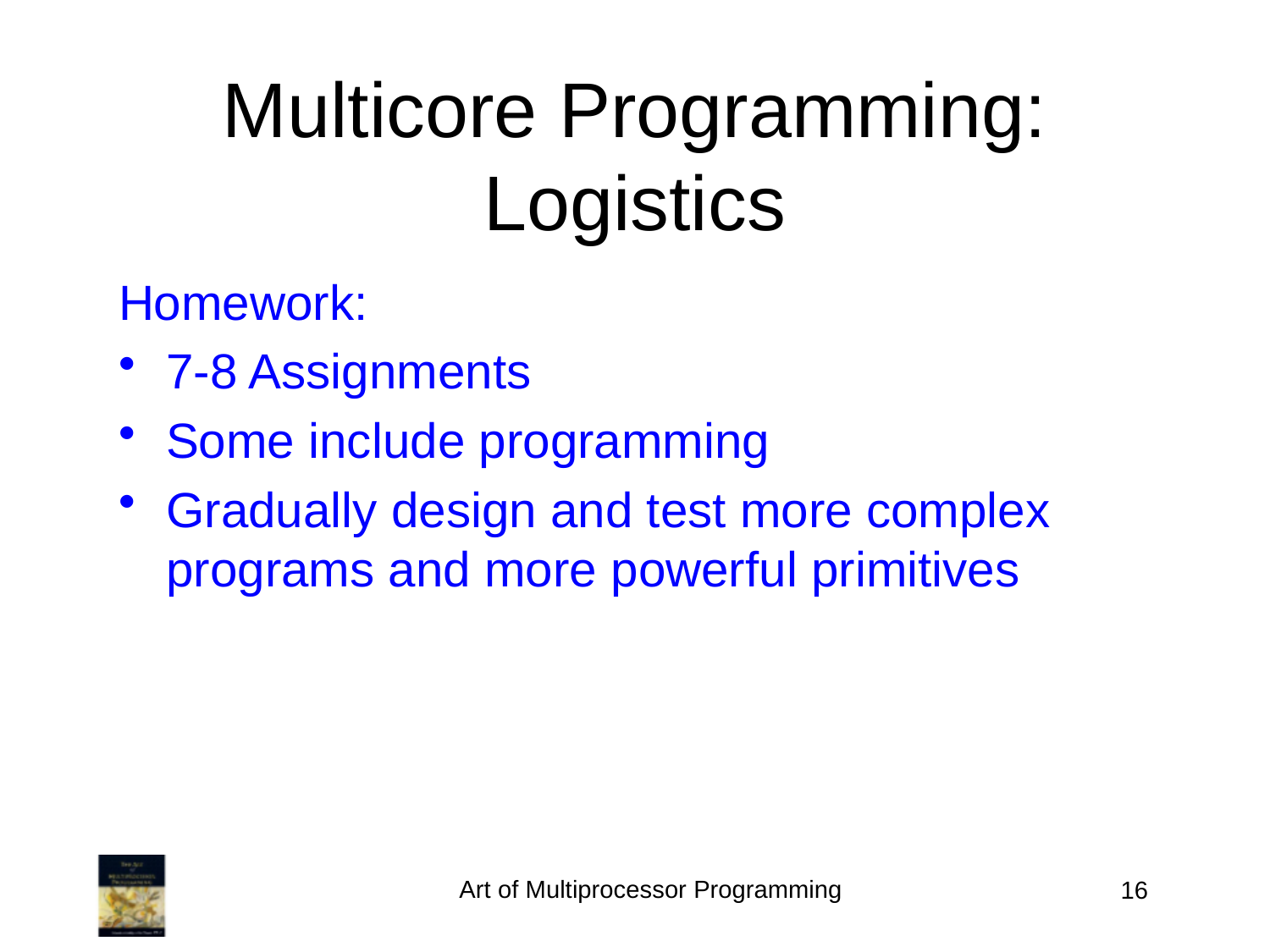

Multicore Programming:
Logistics
Homework:
7-8 Assignments
Some include programming
Gradually design and test more complex programs and more powerful primitives
Art of Multiprocessor Programming
16